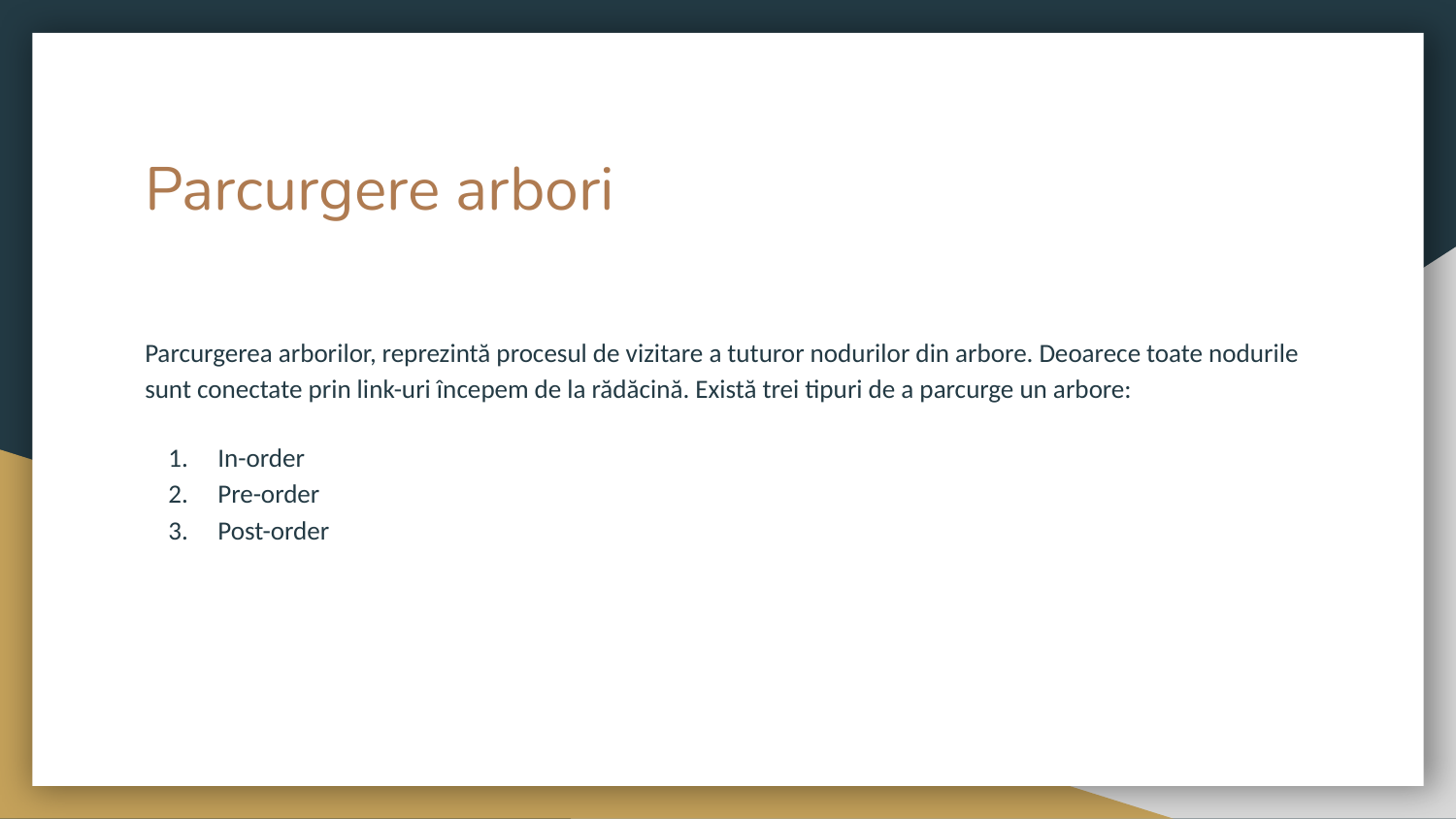

# Parcurgere arbori
Parcurgerea arborilor, reprezintă procesul de vizitare a tuturor nodurilor din arbore. Deoarece toate nodurile sunt conectate prin link-uri începem de la rădăcină. Există trei tipuri de a parcurge un arbore:
In-order
Pre-order
Post-order